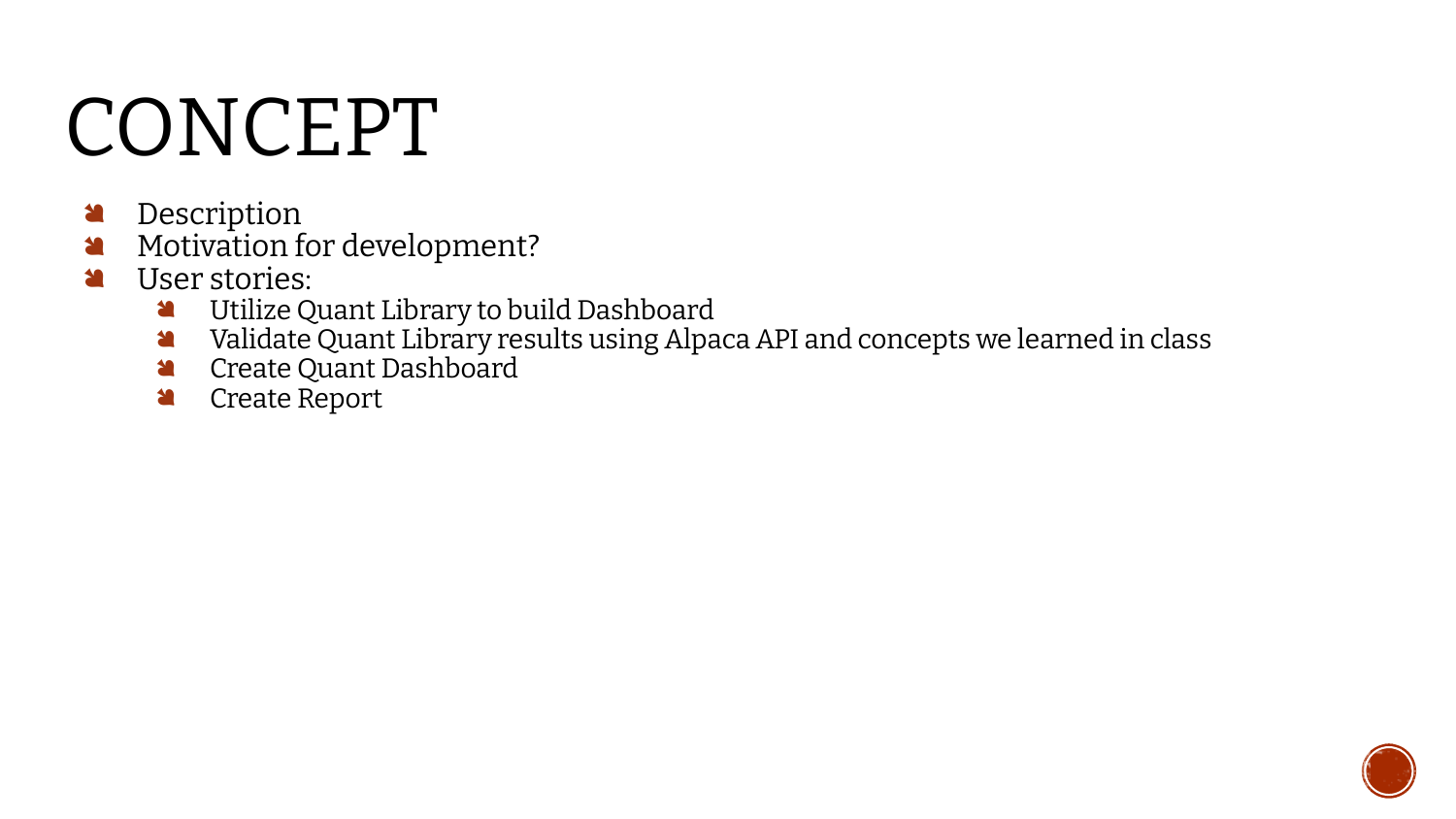

# Concept
Description
Motivation for development?
User stories:
Utilize Quant Library to build Dashboard
Validate Quant Library results using Alpaca API and concepts we learned in class
Create Quant Dashboard
Create Report